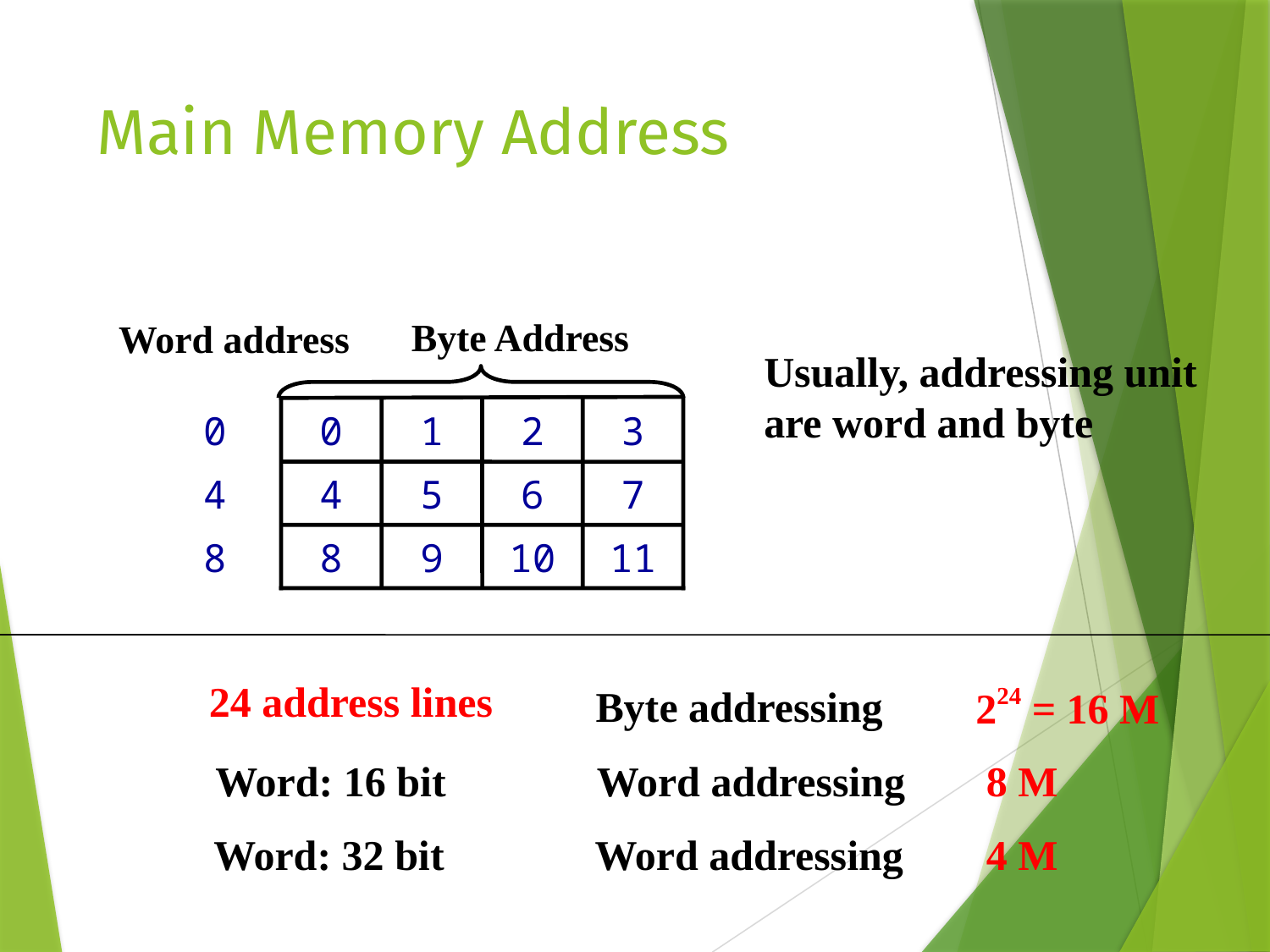

Main Memory Address

Byte Address
Word address

0

1

2

3

4

5
6
7
8

9
10
11

0
4
8
Usually, addressing unit are word and byte

24 address lines
Byte addressing
224 = 16 M
Word: 16 bit
Word addressing
8 M
Word: 32 bit
Word addressing
4 M